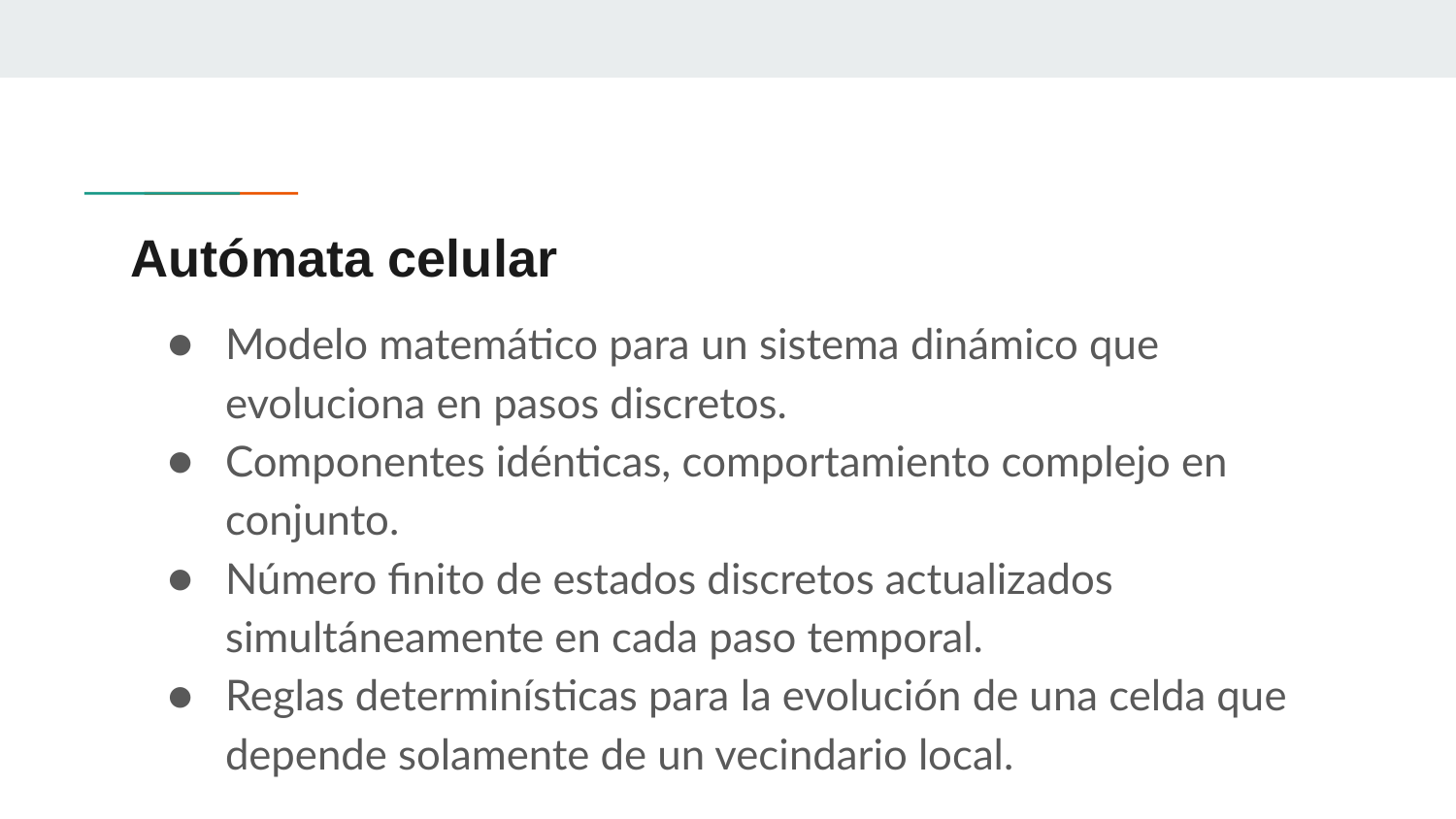

# Autómata celular
Modelo matemático para un sistema dinámico que evoluciona en pasos discretos.
Componentes idénticas, comportamiento complejo en conjunto.
Número finito de estados discretos actualizados simultáneamente en cada paso temporal.
Reglas determinísticas para la evolución de una celda que depende solamente de un vecindario local.